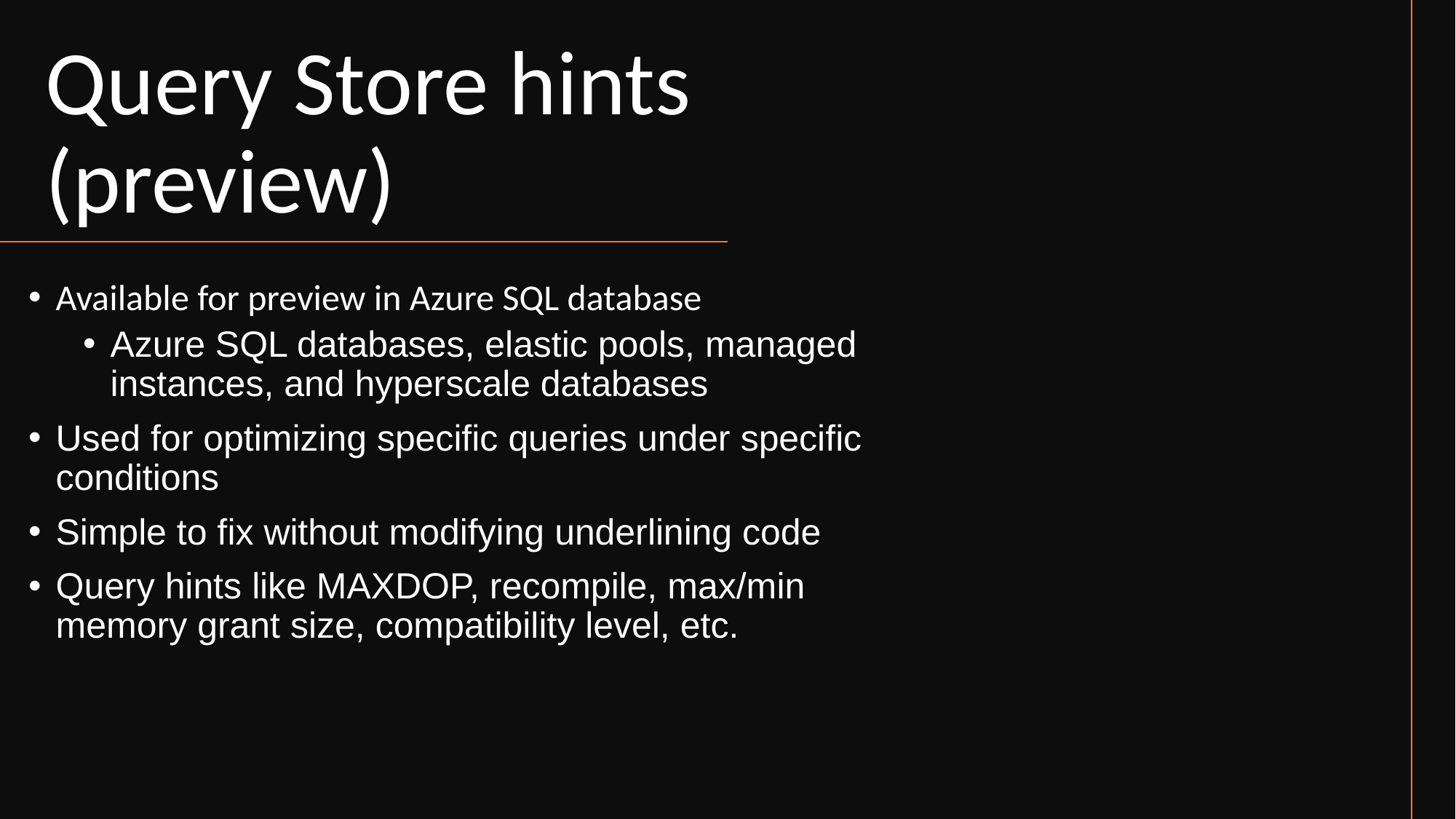

# Query Store hints (preview)
Available for preview in Azure SQL database
Azure SQL databases, elastic pools, managed instances, and hyperscale databases
Used for optimizing specific queries under specific conditions
Simple to fix without modifying underlining code
Query hints like MAXDOP, recompile, max/min memory grant size, compatibility level, etc.